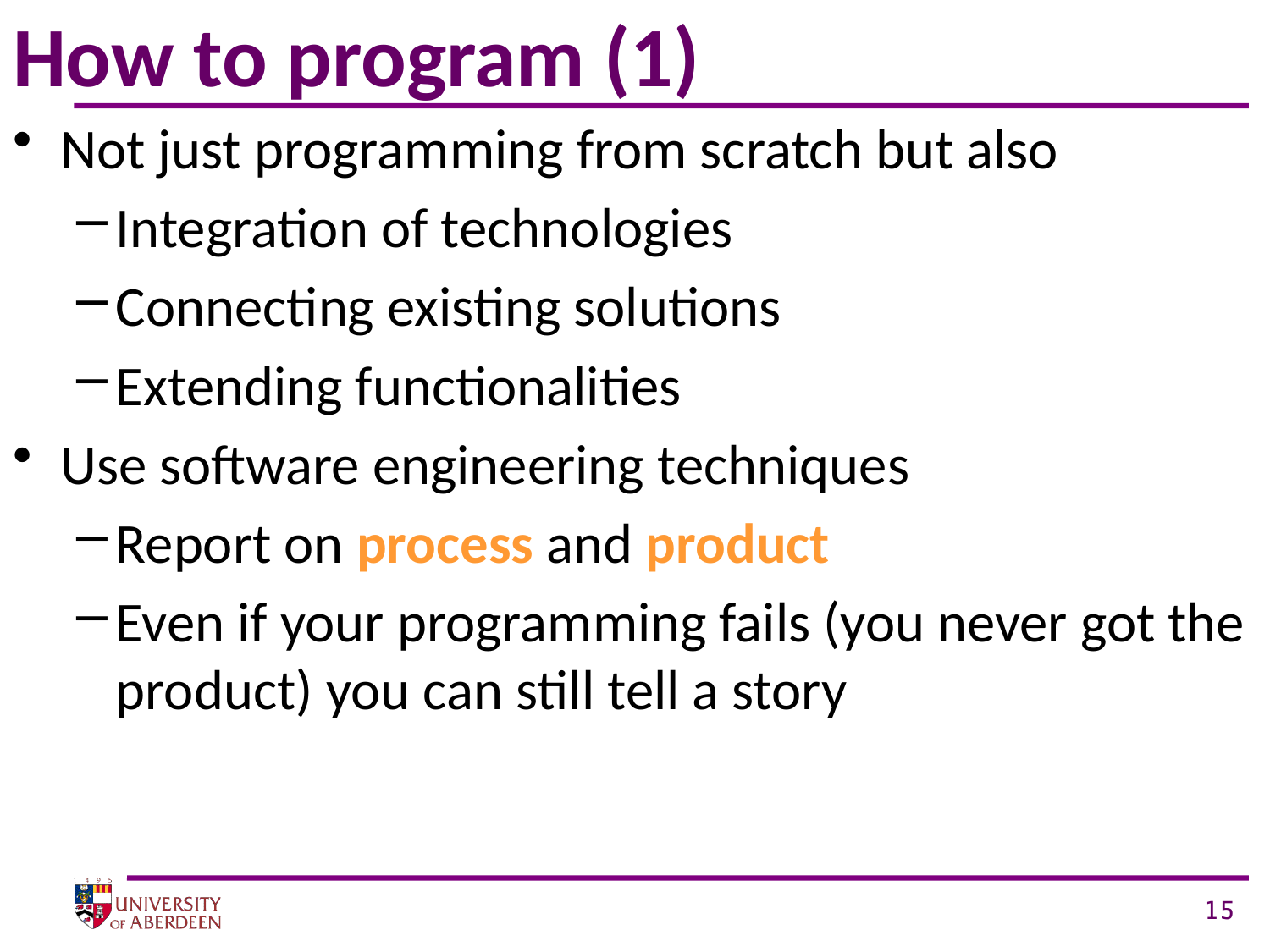

# How to program (1)
Not just programming from scratch but also
Integration of technologies
Connecting existing solutions
Extending functionalities
Use software engineering techniques
Report on process and product
Even if your programming fails (you never got the product) you can still tell a story
15